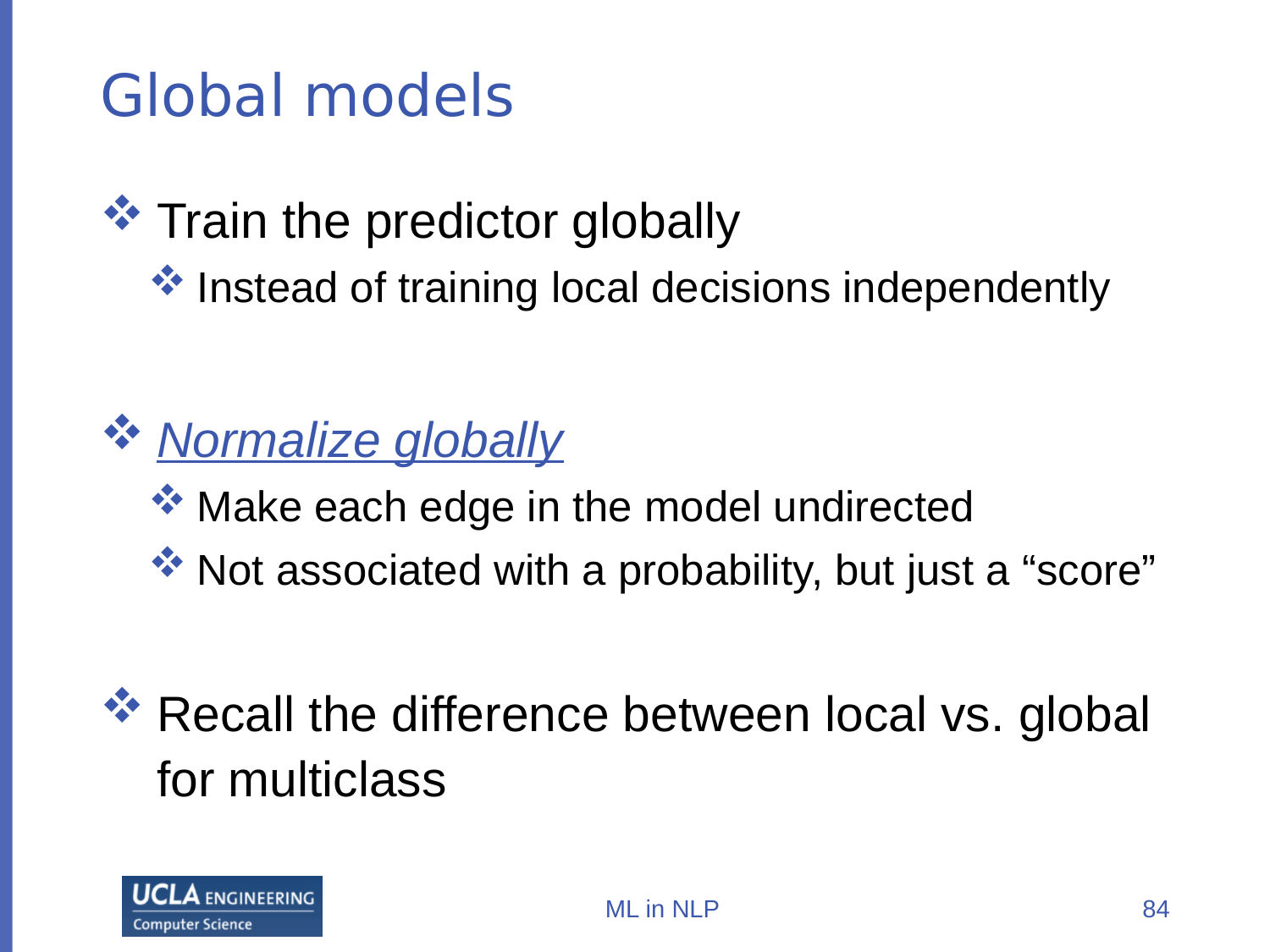

# Global models
Train the predictor globally
Instead of training local decisions independently

Normalize globally
Make each edge in the model undirected
Not associated with a probability, but just a “score”

Recall the difference between local vs. global for multiclass
ML in NLP
84